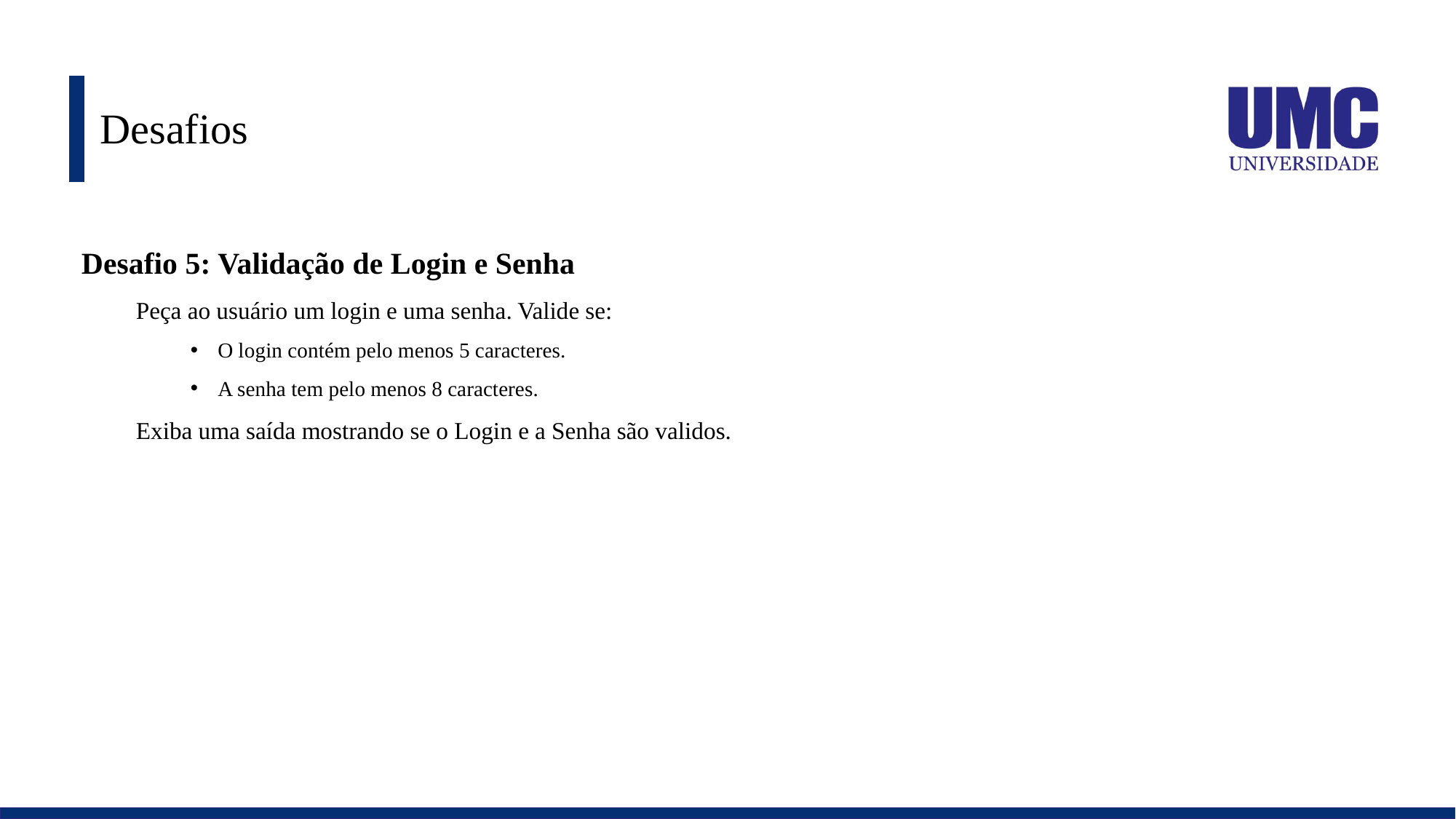

# Desafios
Desafio 5: Validação de Login e Senha
Peça ao usuário um login e uma senha. Valide se:
O login contém pelo menos 5 caracteres.
A senha tem pelo menos 8 caracteres.
Exiba uma saída mostrando se o Login e a Senha são validos.